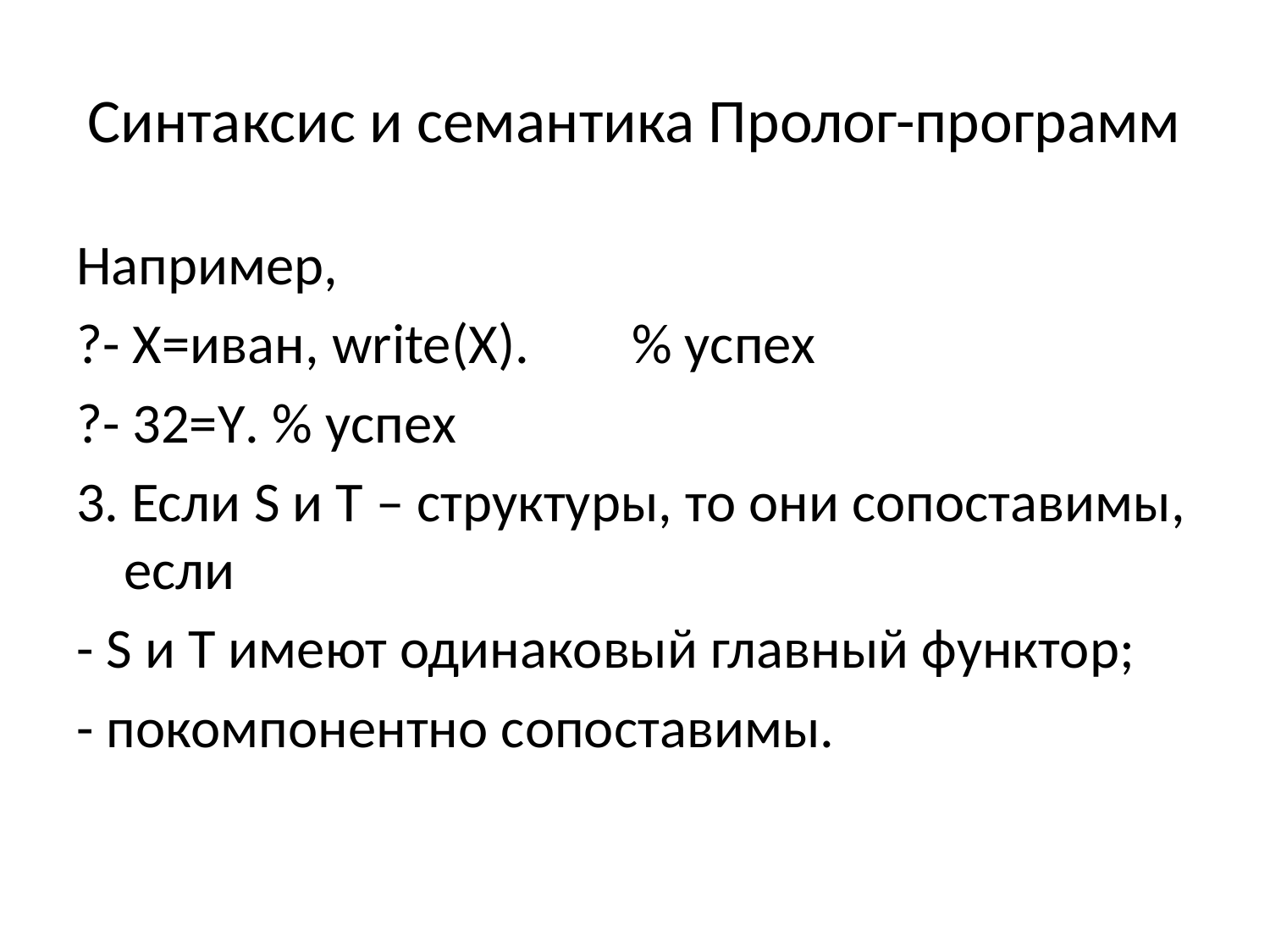

# Синтаксис и семантика Пролог-программ
Например,
?- X=иван, write(X).	% успех
?- 32=Y. % успех
3. Если S и T – структуры, то они сопоставимы, если
- S и T имеют одинаковый главный функтор;
- покомпонентно сопоставимы.